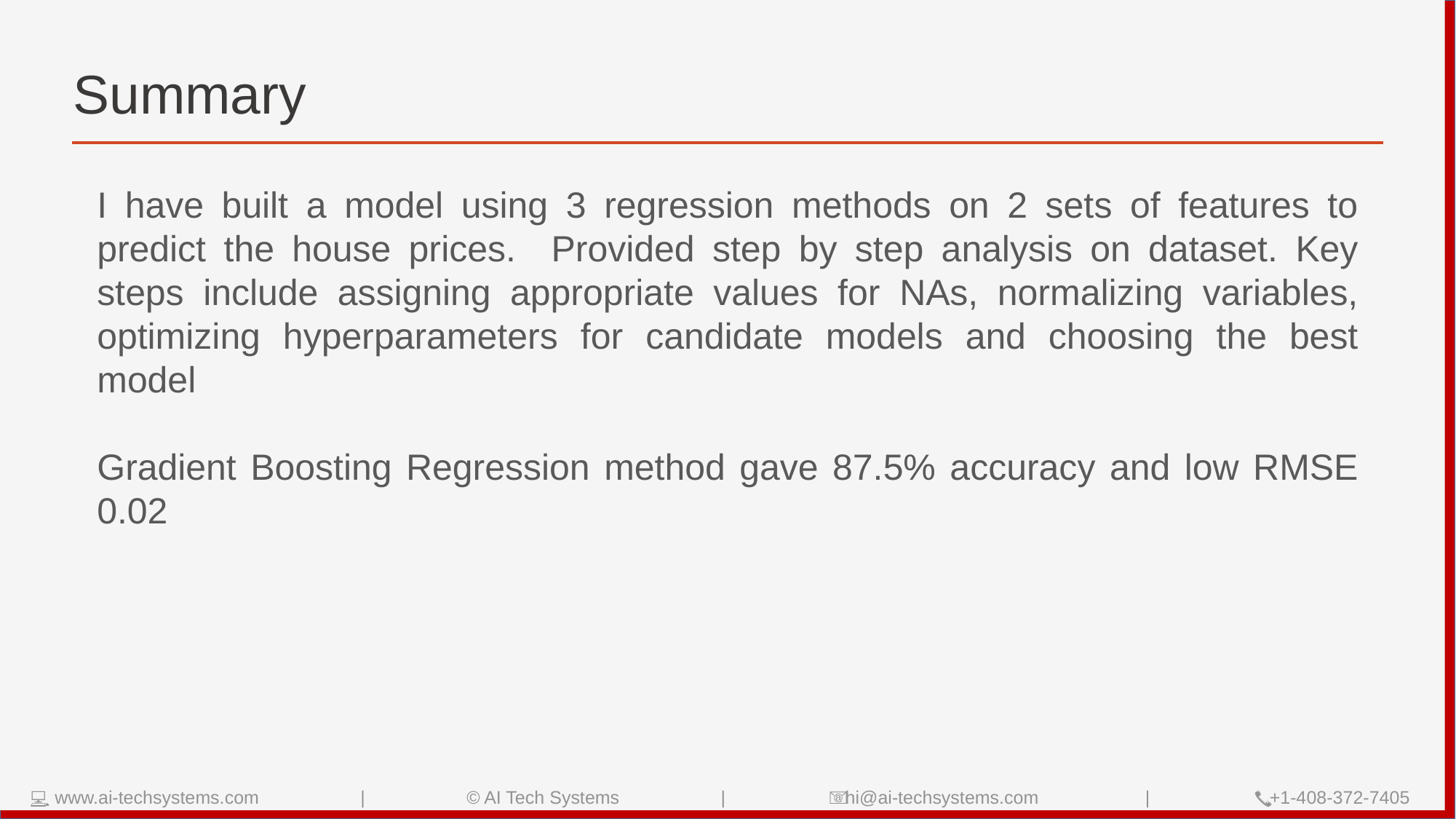

# Summary
I have built a model using 3 regression methods on 2 sets of features to predict the house prices.  Provided step by step analysis on dataset. Key steps include assigning appropriate values for NAs, normalizing variables, optimizing hyperparameters for candidate models and choosing the best model

Gradient Boosting Regression method gave 87.5% accuracy and low RMSE 0.02
💻 www.ai-techsystems.com                    |                    © AI Tech Systems                    |                    📧hi@ai-techsystems.com                     |                    📞+1-408-372-7405